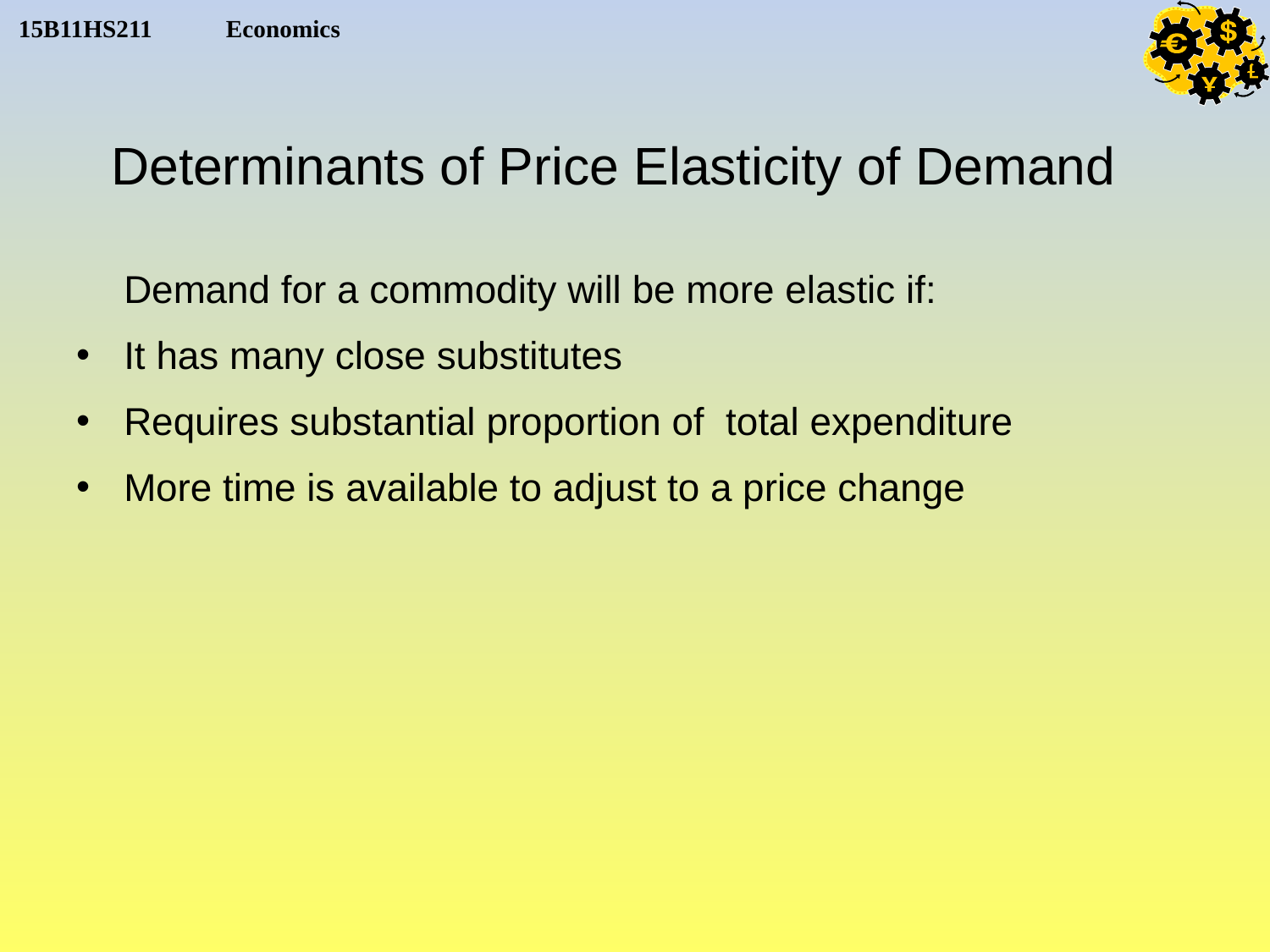

# Determinants of Price Elasticity of Demand
	Demand for a commodity will be more elastic if:
It has many close substitutes
Requires substantial proportion of  total expenditure
More time is available to adjust to a price change